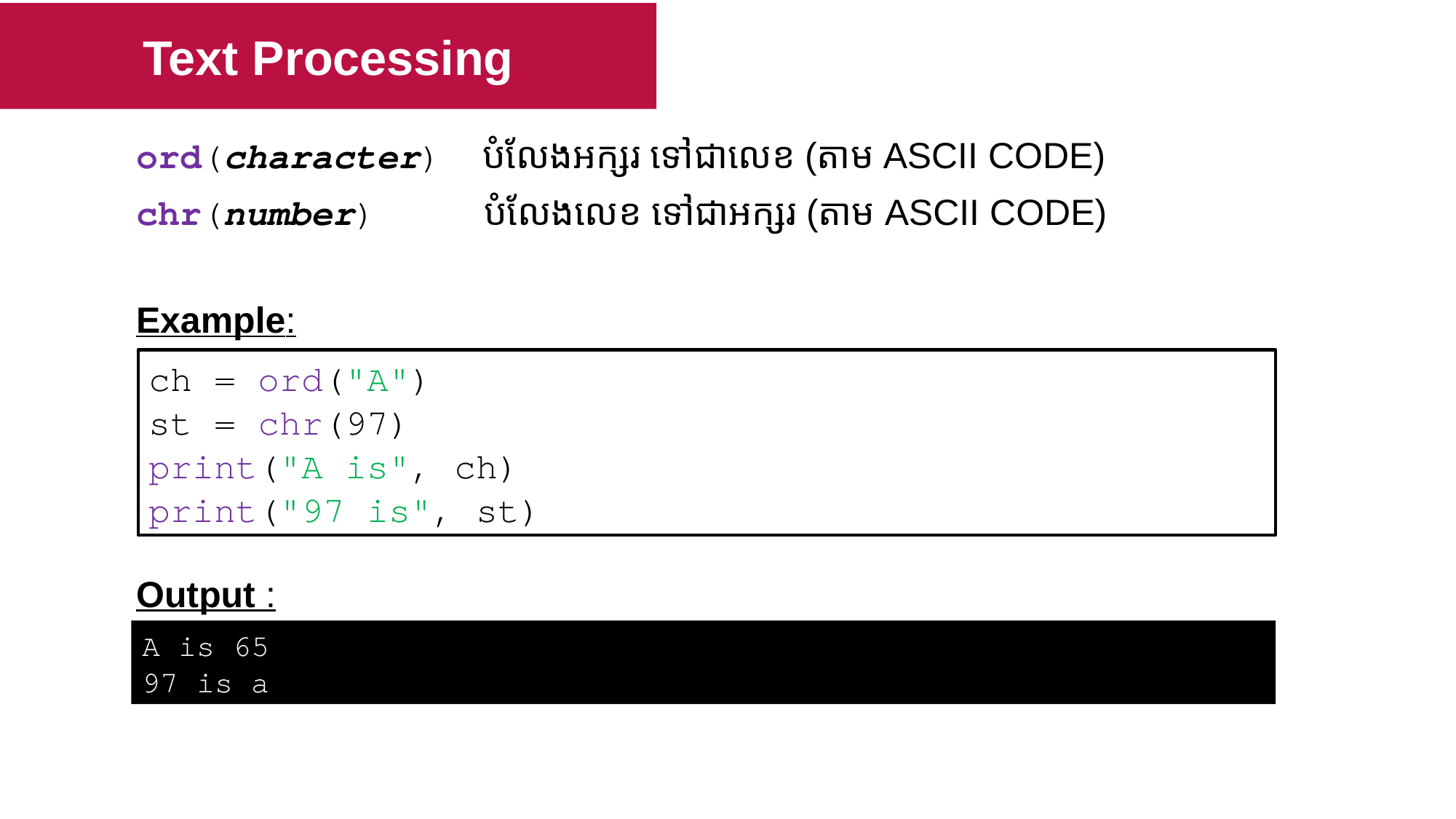

Text Processing
ord(character)    បំលែងអក្សរ ទៅជាលេខ (តាម ASCII CODE)
chr(number)	  បំលែងលេខ​ ទៅជាអក្សរ (តាម ASCII CODE)
Example:
ch = ord("A")
st = chr(97)
print("A is", ch)
print("97 is", st)
Output :
A is 65
97 is a